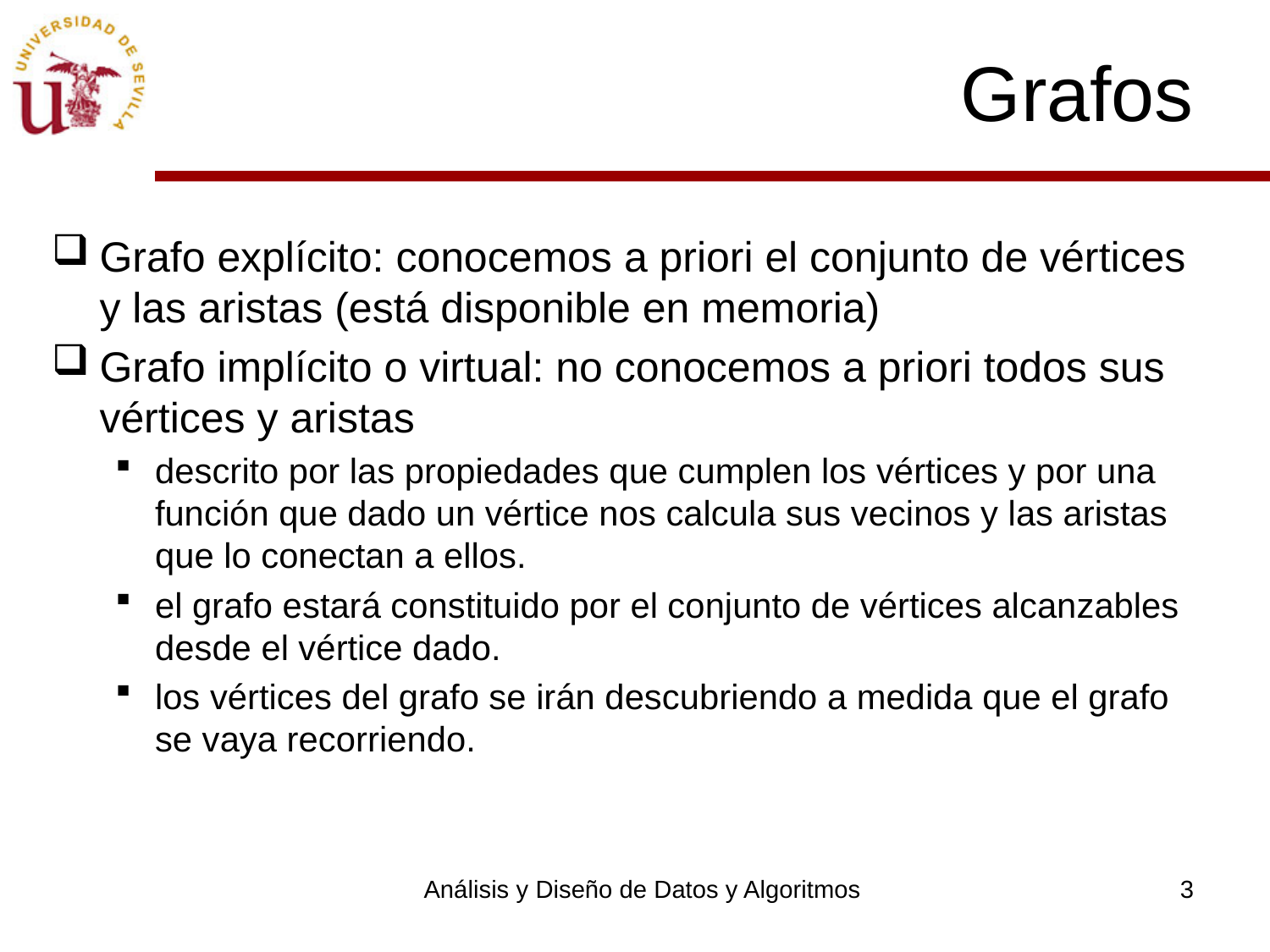

# Grafos
Grafo explícito: conocemos a priori el conjunto de vértices y las aristas (está disponible en memoria)
Grafo implícito o virtual: no conocemos a priori todos sus vértices y aristas
descrito por las propiedades que cumplen los vértices y por una función que dado un vértice nos calcula sus vecinos y las aristas que lo conectan a ellos.
el grafo estará constituido por el conjunto de vértices alcanzables desde el vértice dado.
los vértices del grafo se irán descubriendo a medida que el grafo se vaya recorriendo.

Análisis y Diseño de Datos y Algoritmos
3